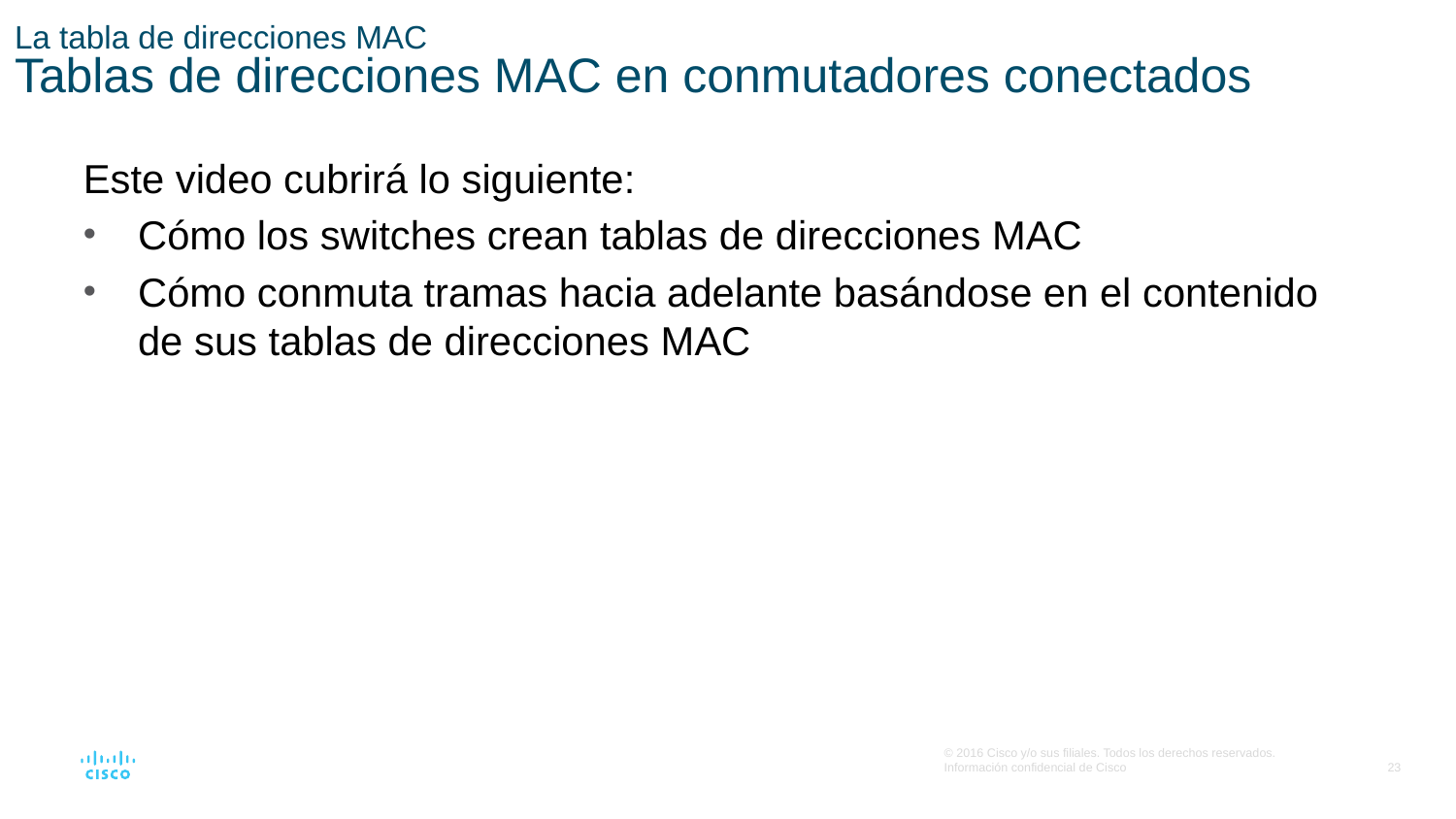

# La tabla de direcciones MAC Tablas de direcciones MAC en conmutadores conectados
Este video cubrirá lo siguiente:
Cómo los switches crean tablas de direcciones MAC
Cómo conmuta tramas hacia adelante basándose en el contenido de sus tablas de direcciones MAC